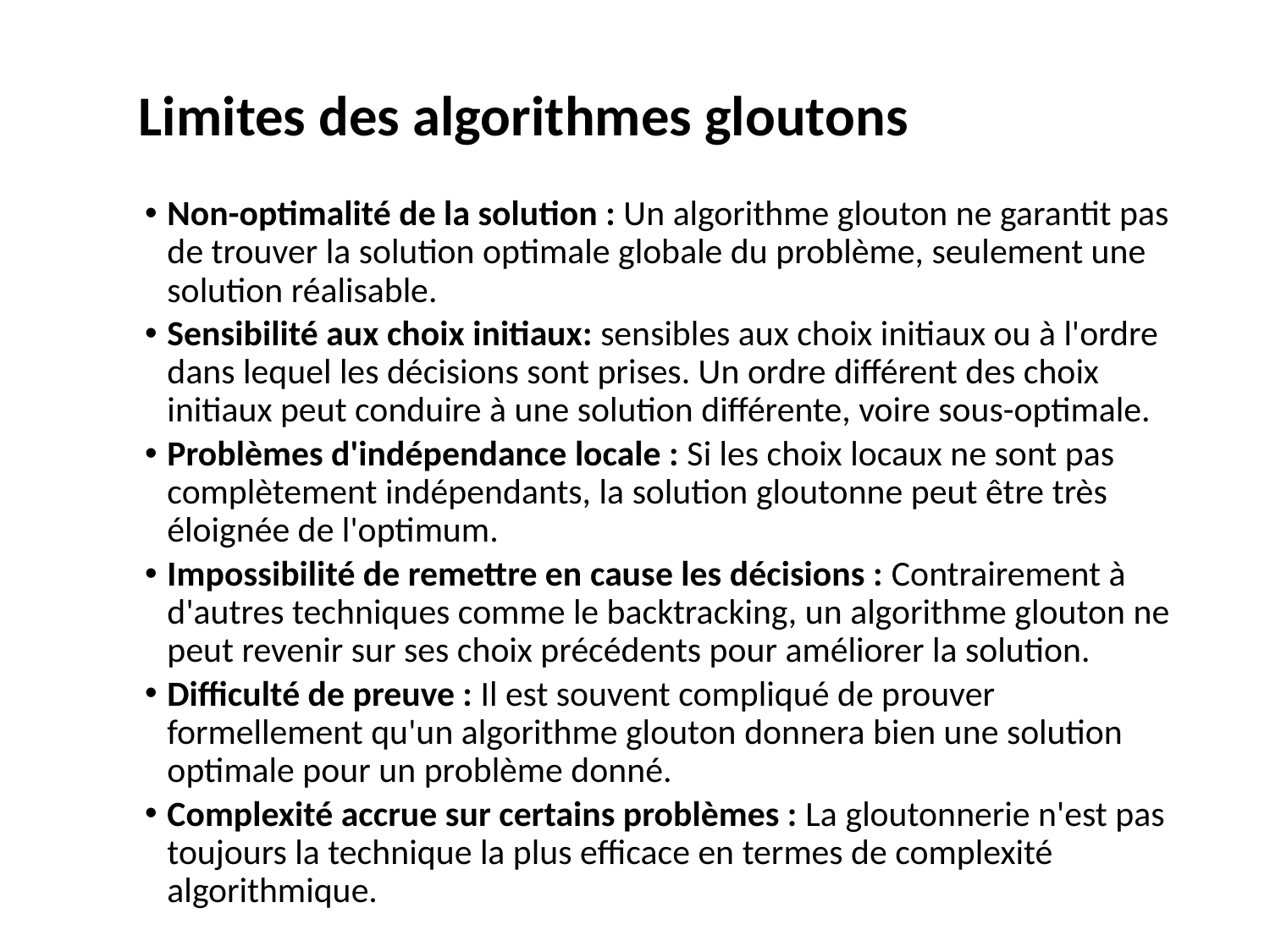

# Limites des algorithmes gloutons
Non-optimalité de la solution : Un algorithme glouton ne garantit pas de trouver la solution optimale globale du problème, seulement une solution réalisable.
Sensibilité aux choix initiaux: sensibles aux choix initiaux ou à l'ordre dans lequel les décisions sont prises. Un ordre différent des choix initiaux peut conduire à une solution différente, voire sous-optimale.
Problèmes d'indépendance locale : Si les choix locaux ne sont pas complètement indépendants, la solution gloutonne peut être très éloignée de l'optimum.
Impossibilité de remettre en cause les décisions : Contrairement à d'autres techniques comme le backtracking, un algorithme glouton ne peut revenir sur ses choix précédents pour améliorer la solution.
Difficulté de preuve : Il est souvent compliqué de prouver formellement qu'un algorithme glouton donnera bien une solution optimale pour un problème donné.
Complexité accrue sur certains problèmes : La gloutonnerie n'est pas toujours la technique la plus efficace en termes de complexité algorithmique.

11